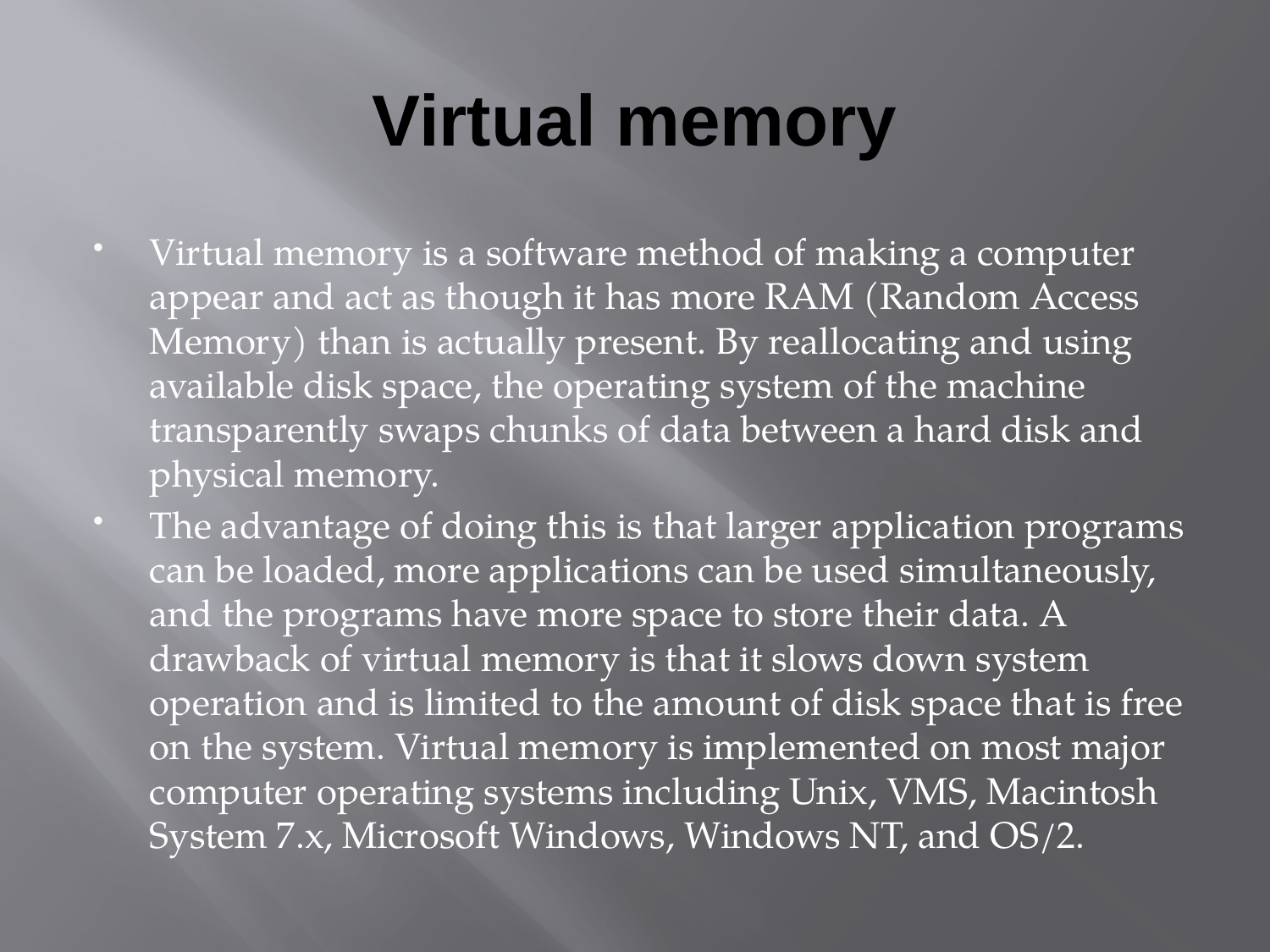

# Virtual memory
Virtual memory is a software method of making a computer appear and act as though it has more RAM (Random Access Memory) than is actually present. By reallocating and using available disk space, the operating system of the machine transparently swaps chunks of data between a hard disk and physical memory.
The advantage of doing this is that larger application programs can be loaded, more applications can be used simultaneously, and the programs have more space to store their data. A drawback of virtual memory is that it slows down system operation and is limited to the amount of disk space that is free on the system. Virtual memory is implemented on most major computer operating systems including Unix, VMS, Macintosh System 7.x, Microsoft Windows, Windows NT, and OS/2.